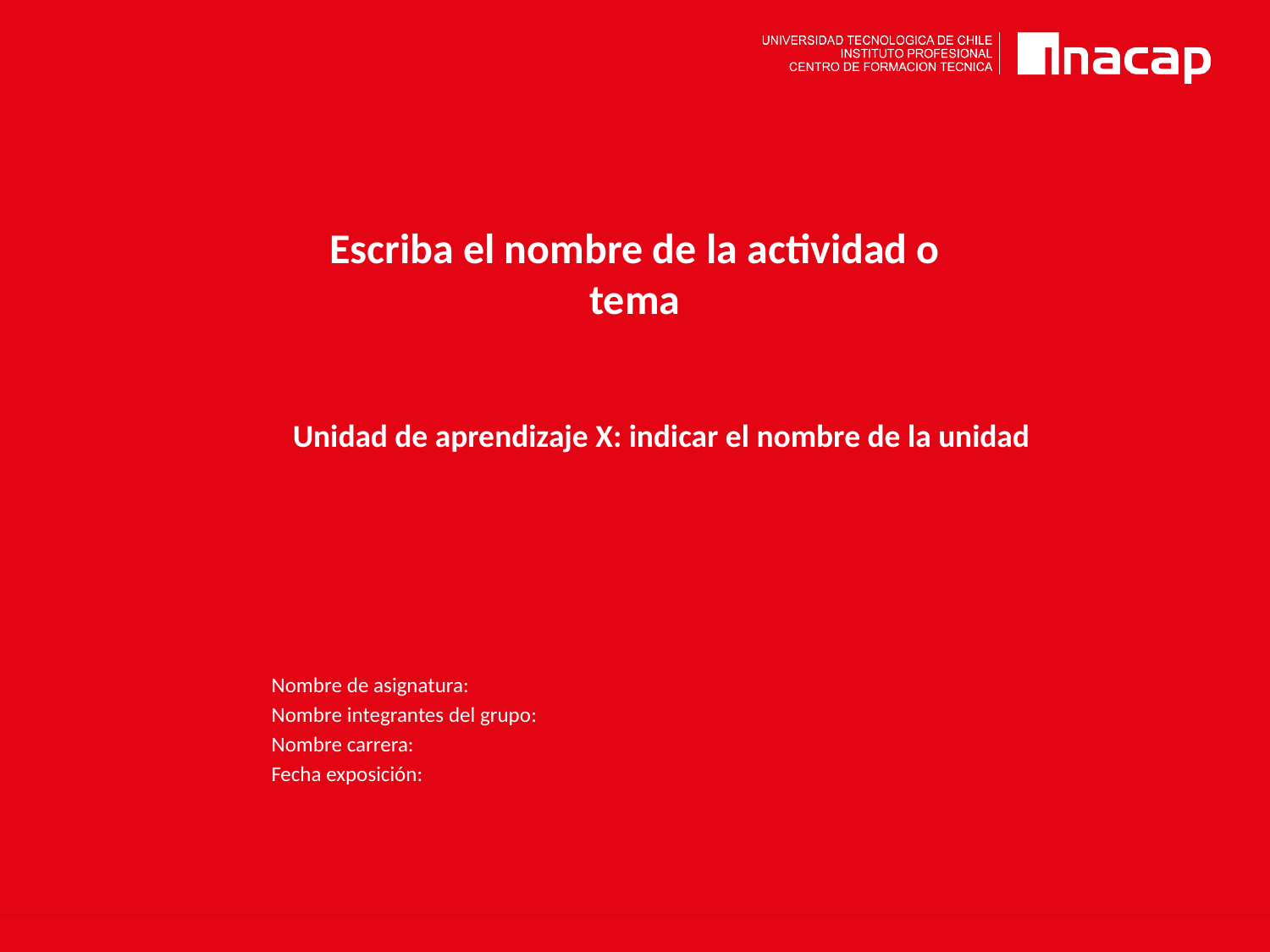

# Escriba el nombre de la actividad o tema
Unidad de aprendizaje X: indicar el nombre de la unidad
Nombre de asignatura:
Nombre integrantes del grupo:
Nombre carrera:
Fecha exposición: